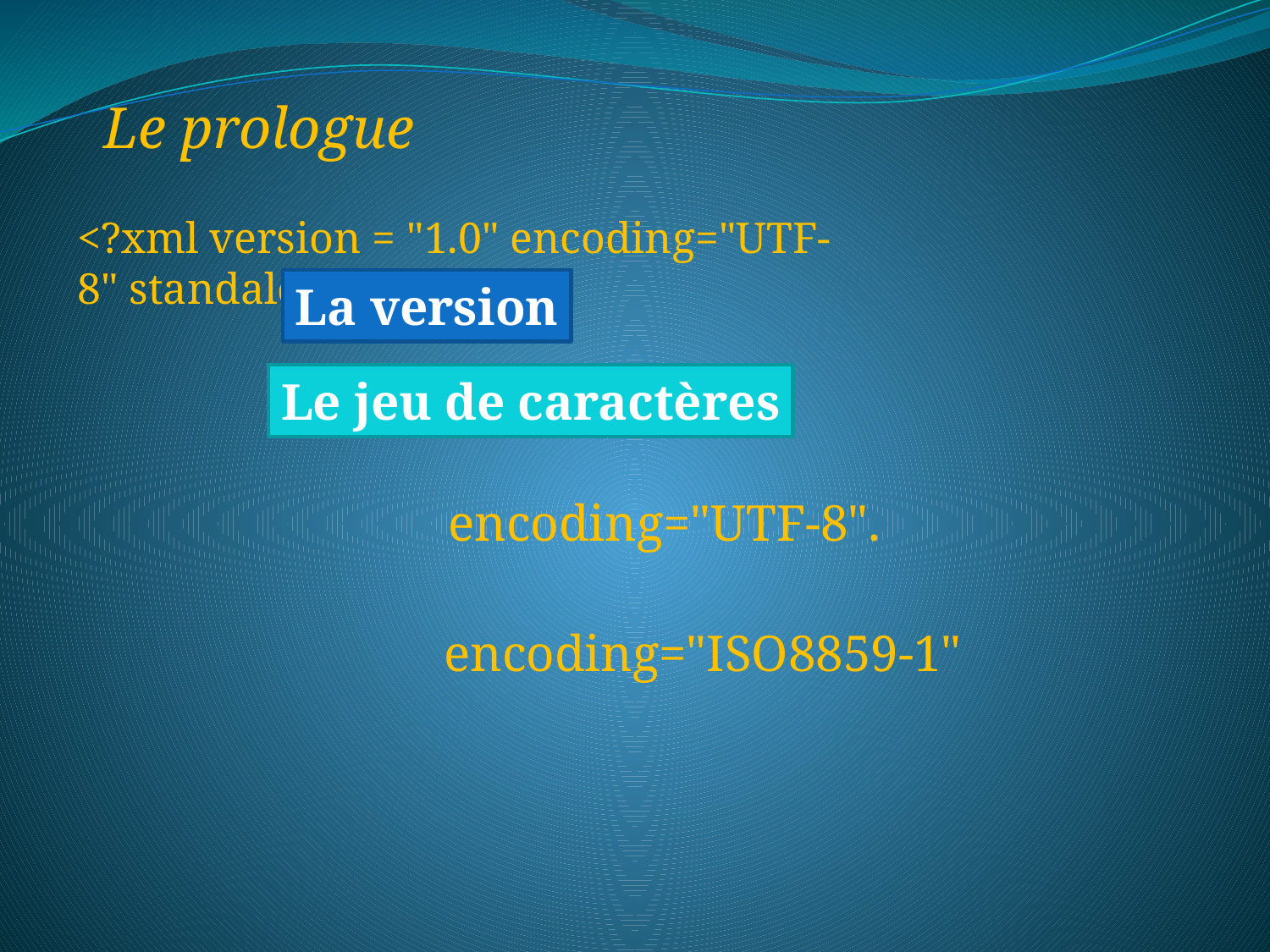

Le prologue
<?xml version = "1.0" encoding="UTF-8" standalone="yes" ?>
La version
Le jeu de caractères
encoding="UTF-8".
encoding="ISO8859-1"